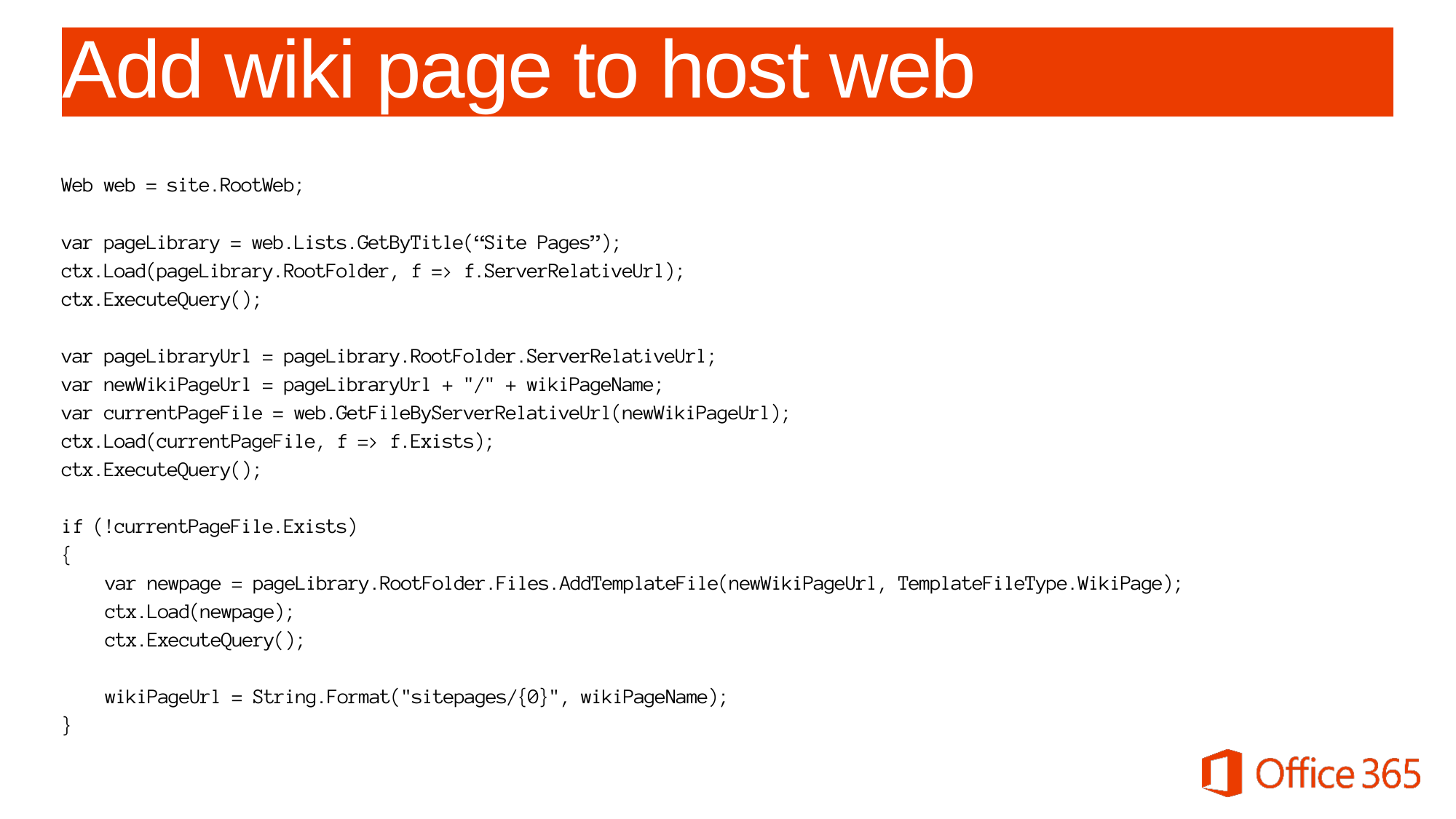

# Add wiki page to host web
Web web = site.RootWeb;

var pageLibrary = web.Lists.GetByTitle(“Site Pages”);
ctx.Load(pageLibrary.RootFolder, f => f.ServerRelativeUrl);
ctx.ExecuteQuery();

var pageLibraryUrl = pageLibrary.RootFolder.ServerRelativeUrl;
var newWikiPageUrl = pageLibraryUrl + "/" + wikiPageName;
var currentPageFile = web.GetFileByServerRelativeUrl(newWikiPageUrl);
ctx.Load(currentPageFile, f => f.Exists);
ctx.ExecuteQuery();

if (!currentPageFile.Exists)
{
    var newpage = pageLibrary.RootFolder.Files.AddTemplateFile(newWikiPageUrl, TemplateFileType.WikiPage);
    ctx.Load(newpage);
    ctx.ExecuteQuery();

    wikiPageUrl = String.Format("sitepages/{0}", wikiPageName);
}